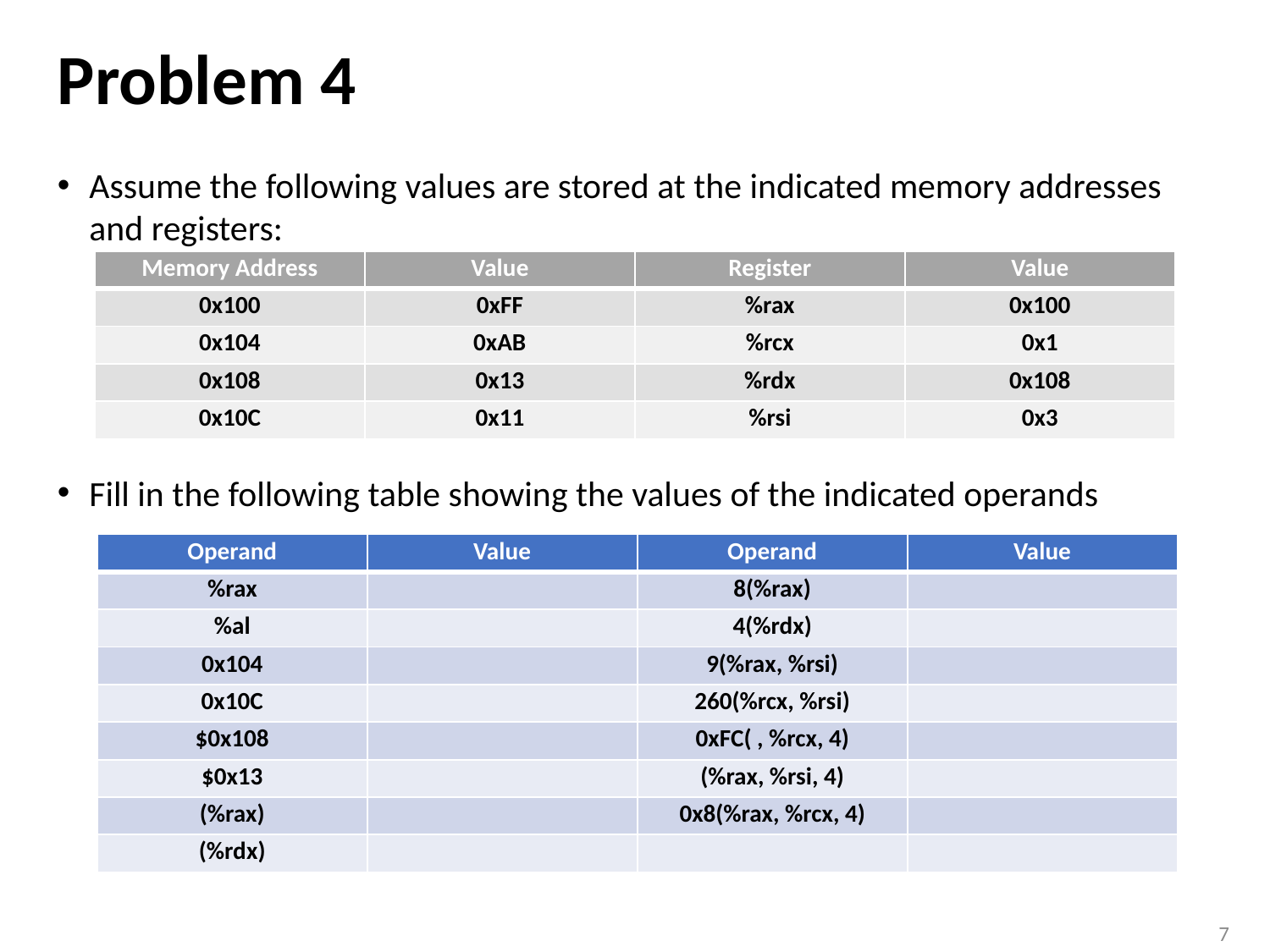

# Problem 4
Assume the following values are stored at the indicated memory addresses and registers:

Fill in the following table showing the values of the indicated operands
| Memory Address | Value | Register | Value |
| --- | --- | --- | --- |
| 0x100 | 0xFF | %rax | 0x100 |
| 0x104 | 0xAB | %rcx | 0x1 |
| 0x108 | 0x13 | %rdx | 0x108 |
| 0x10C | 0x11 | %rsi | 0x3 |
| Operand | Value | Operand | Value |
| --- | --- | --- | --- |
| %rax |  | 8(%rax) |  |
| %al |  | 4(%rdx) |  |
| 0x104 |  | 9(%rax, %rsi) |  |
| 0x10C |  | 260(%rcx, %rsi) |  |
| $0x108 |  | 0xFC( , %rcx, 4) |  |
| $0x13 |  | (%rax, %rsi, 4) |  |
| (%rax) |  | 0x8(%rax, %rcx, 4) |  |
| (%rdx) |  |  |  |
7